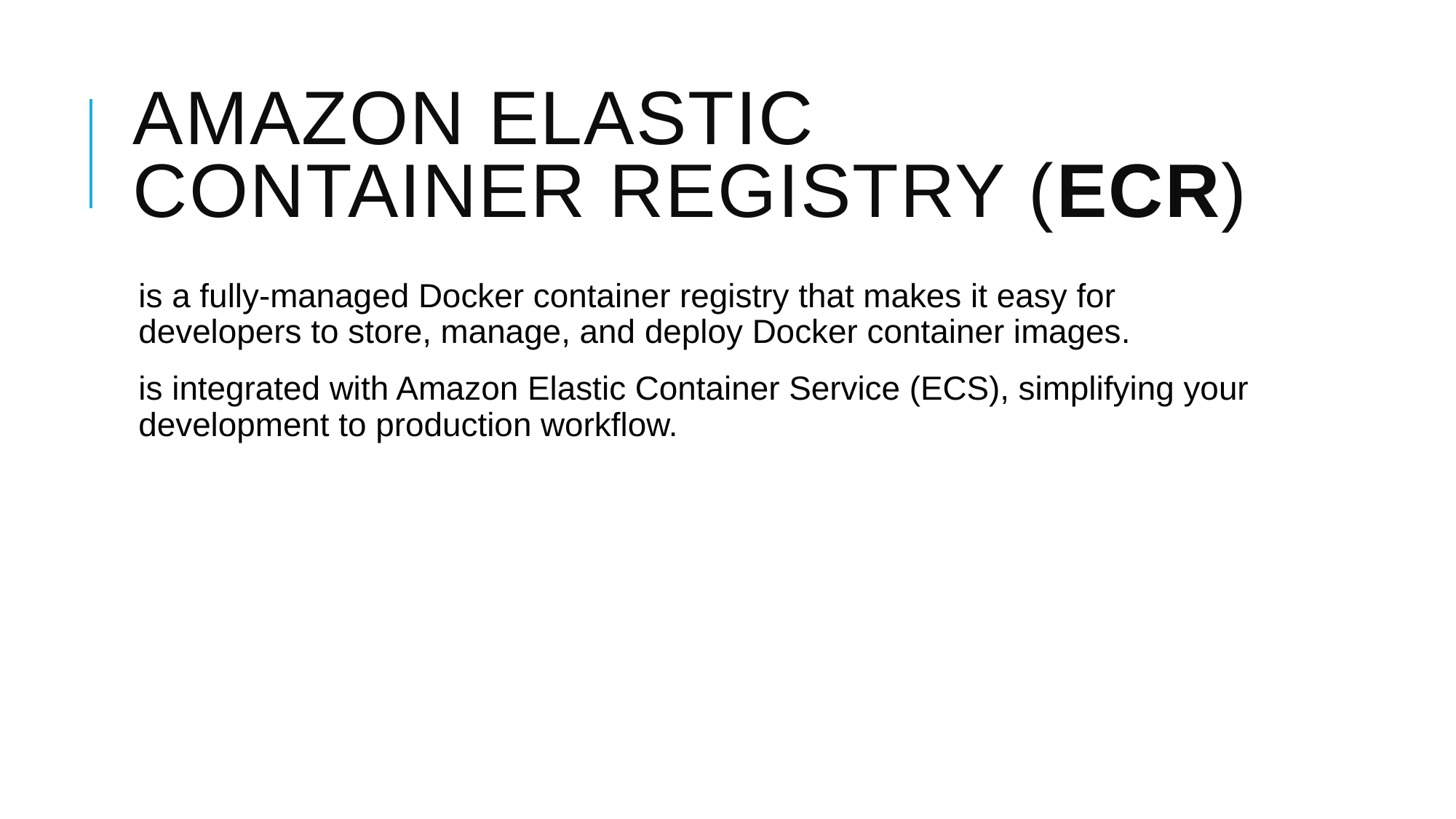

# Amazon Elastic Container Registry (ECR)
is a fully-managed Docker container registry that makes it easy for developers to store, manage, and deploy Docker container images.
is integrated with Amazon Elastic Container Service (ECS), simplifying your development to production workflow.